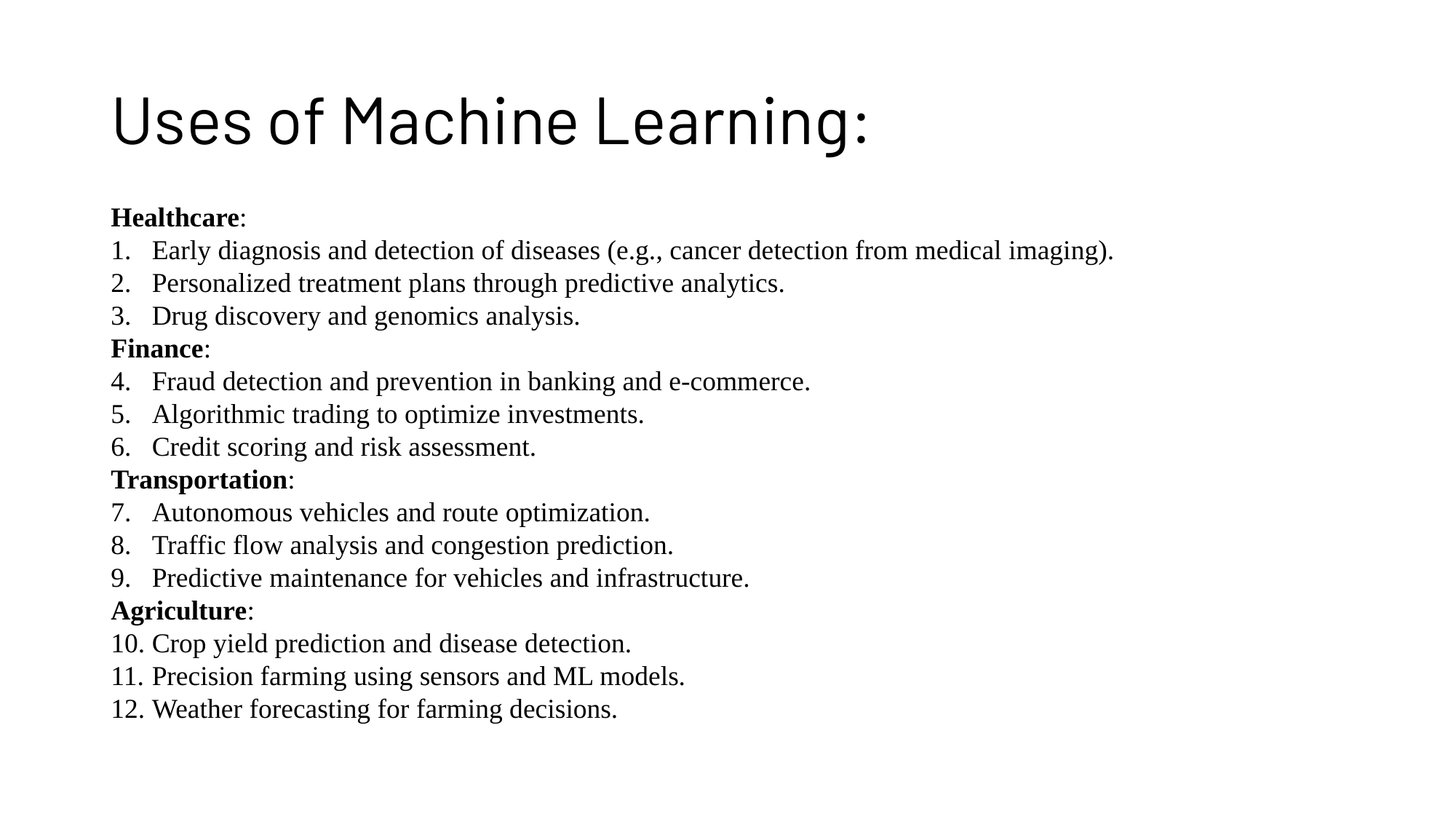

# Uses of Machine Learning:
Healthcare:
Early diagnosis and detection of diseases (e.g., cancer detection from medical imaging).
Personalized treatment plans through predictive analytics.
Drug discovery and genomics analysis.
Finance:
Fraud detection and prevention in banking and e-commerce.
Algorithmic trading to optimize investments.
Credit scoring and risk assessment.
Transportation:
Autonomous vehicles and route optimization.
Traffic flow analysis and congestion prediction.
Predictive maintenance for vehicles and infrastructure.
Agriculture:
Crop yield prediction and disease detection.
Precision farming using sensors and ML models.
Weather forecasting for farming decisions.